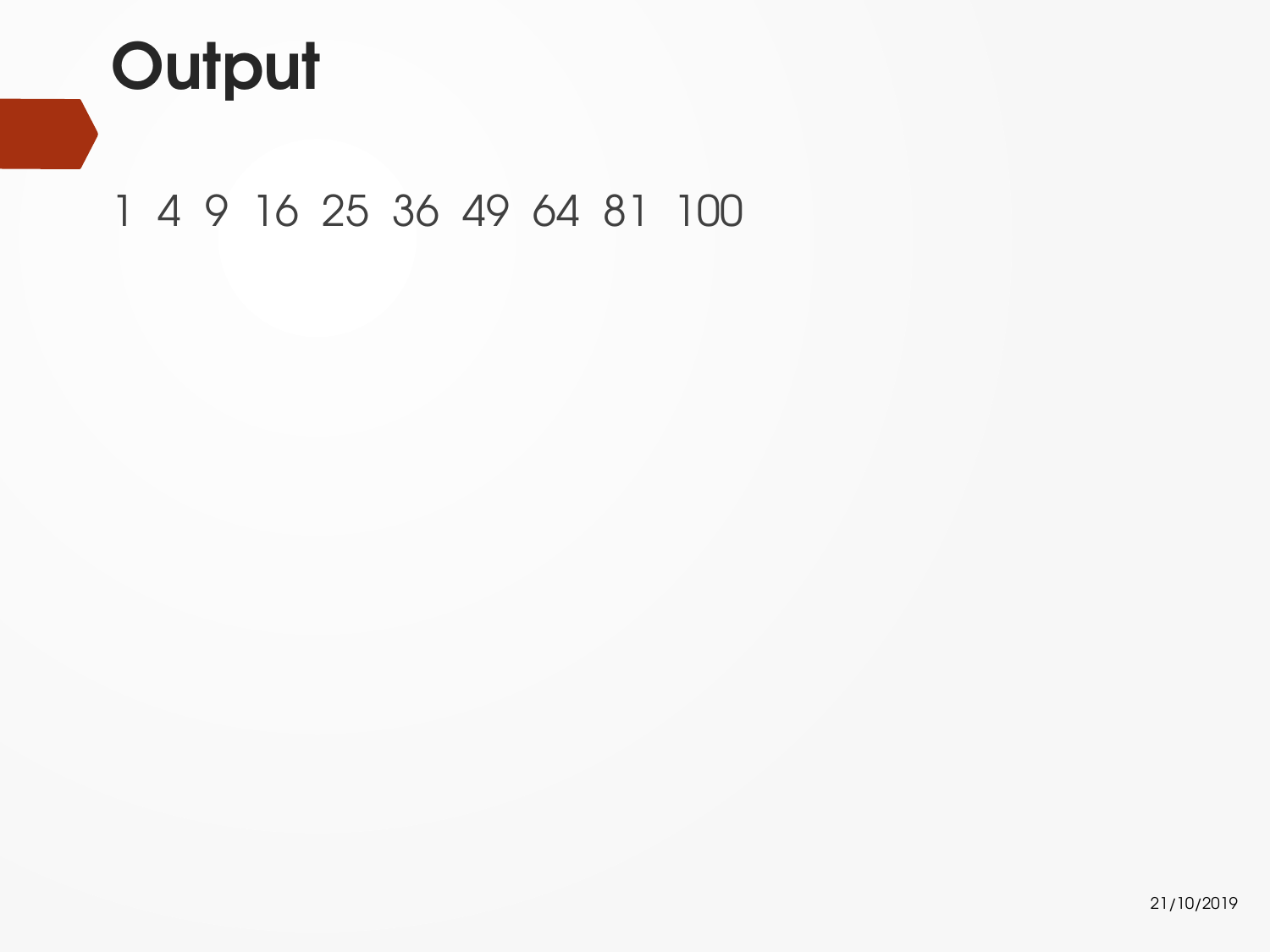

# Output
1  4  9  16  25  36  49  64  81  100
21/10/2019